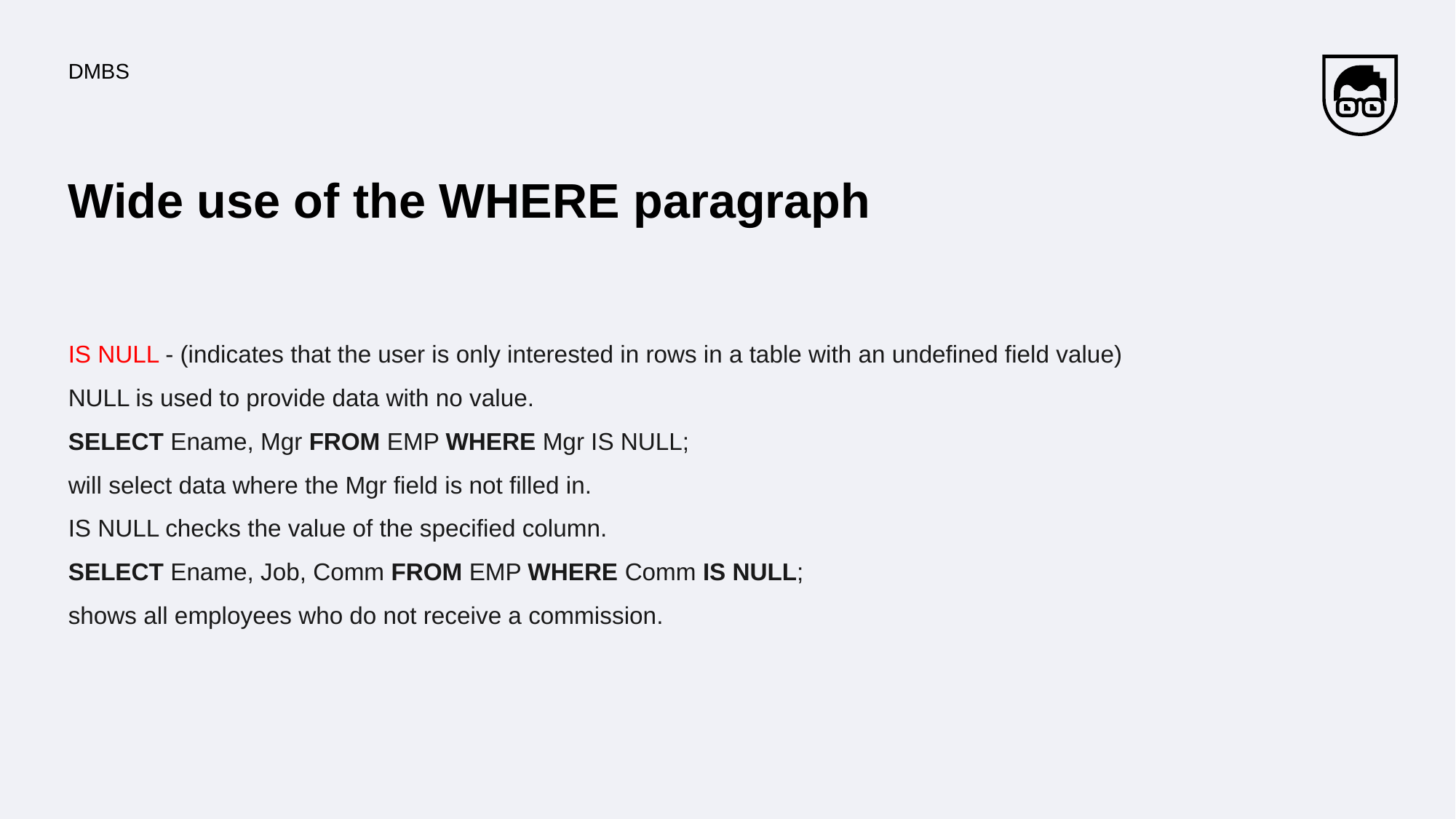

DMBS
# Wide use of the WHERE paragraph
IS NULL - (indicates that the user is only interested in rows in a table with an undefined field value)
NULL is used to provide data with no value.
SELECT Ename, Mgr FROM EMP WHERE Mgr IS NULL;
will select data where the Mgr field is not filled in.
IS NULL checks the value of the specified column.
SELECT Ename, Job, Comm FROM EMP WHERE Comm IS NULL;
shows all employees who do not receive a commission.